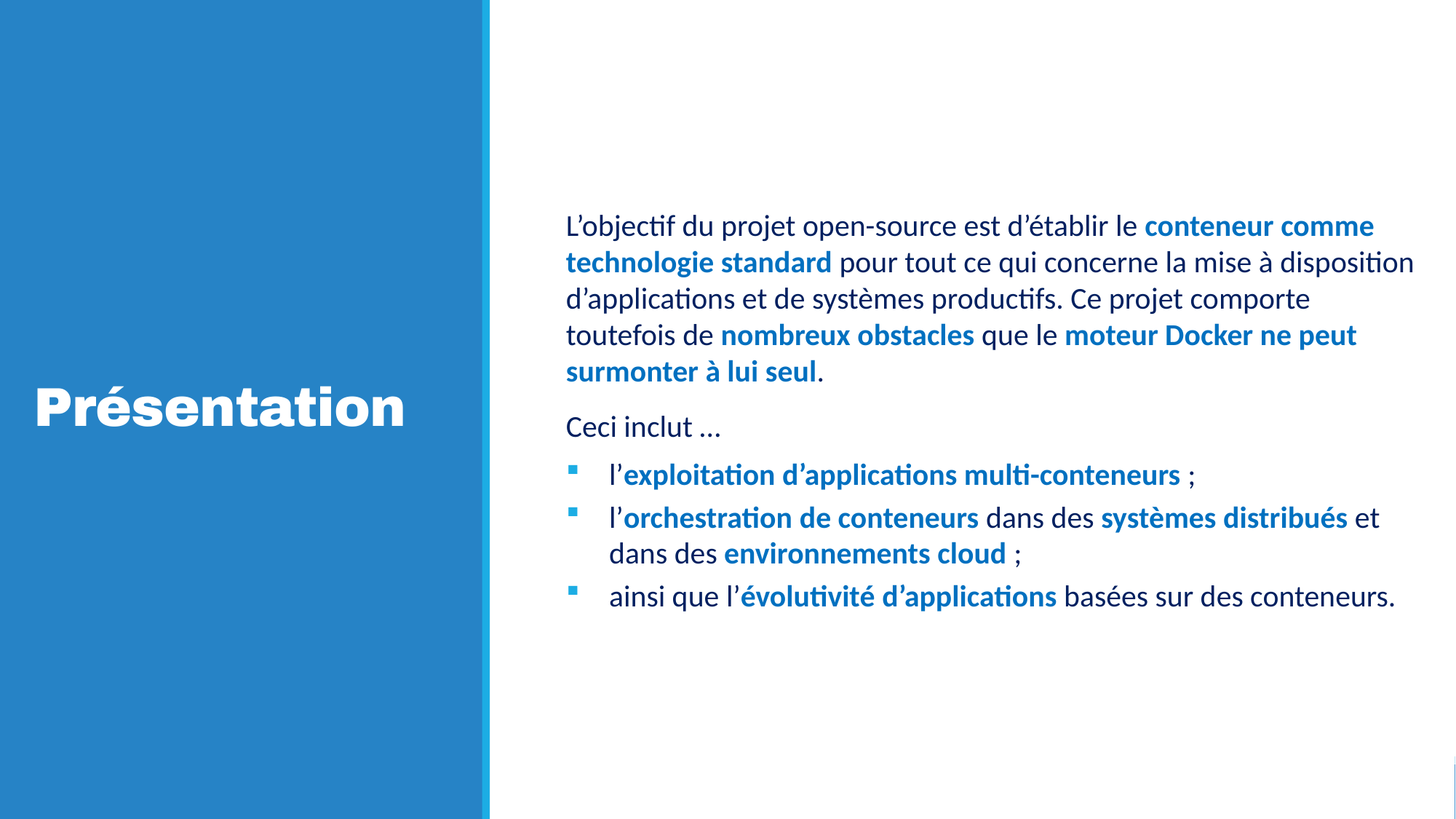

# Présentation
L’objectif du projet open-source est d’établir le conteneur comme technologie standard pour tout ce qui concerne la mise à disposition d’applications et de systèmes productifs. Ce projet comporte toutefois de nombreux obstacles que le moteur Docker ne peut surmonter à lui seul.
Ceci inclut …
l’exploitation d’applications multi-conteneurs ;
l’orchestration de conteneurs dans des systèmes distribués et dans des environnements cloud ;
ainsi que l’évolutivité d’applications basées sur des conteneurs.